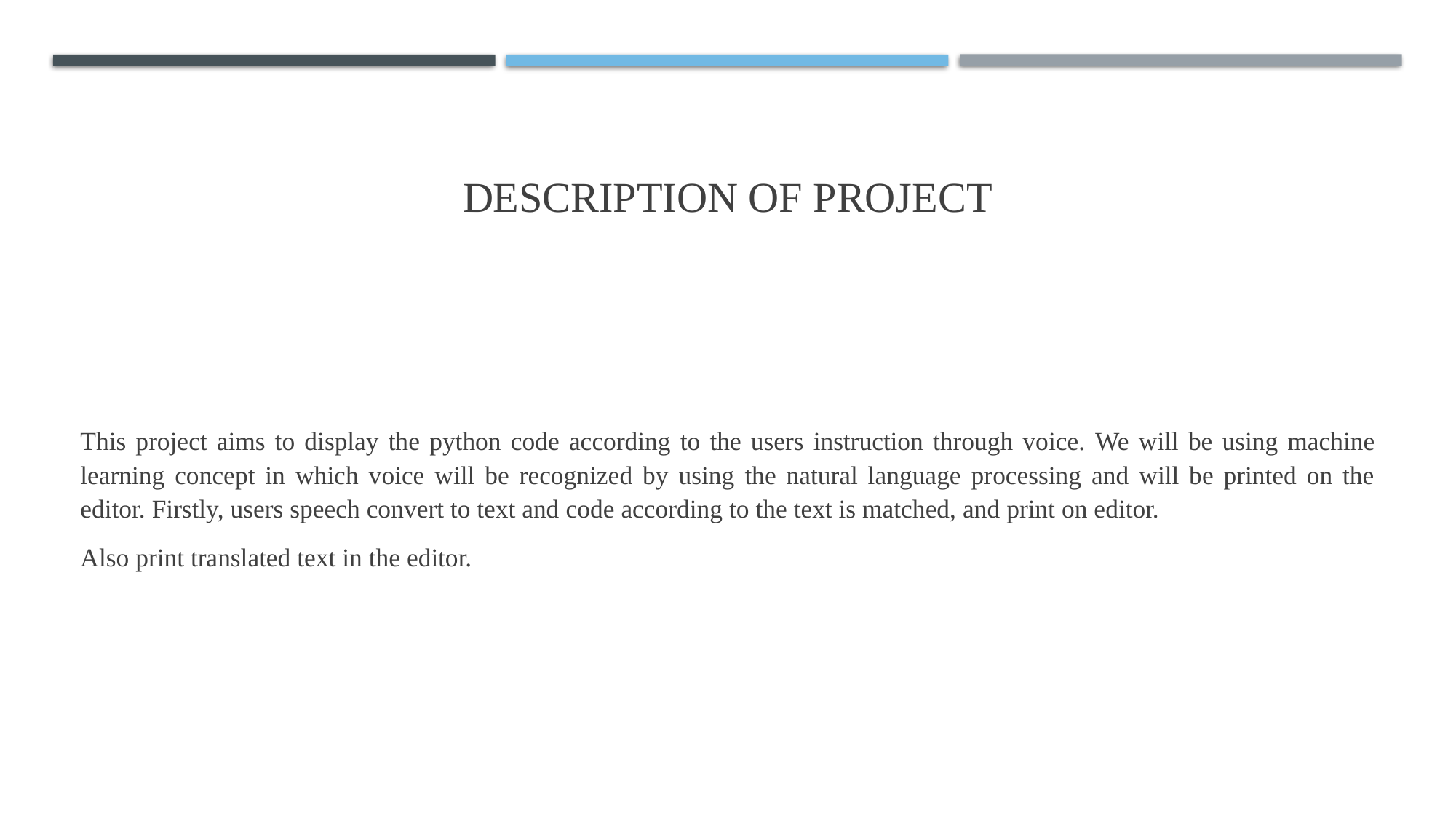

# Description of project
This project aims to display the python code according to the users instruction through voice. We will be using machine learning concept in which voice will be recognized by using the natural language processing and will be printed on the editor. Firstly, users speech convert to text and code according to the text is matched, and print on editor.
Also print translated text in the editor.